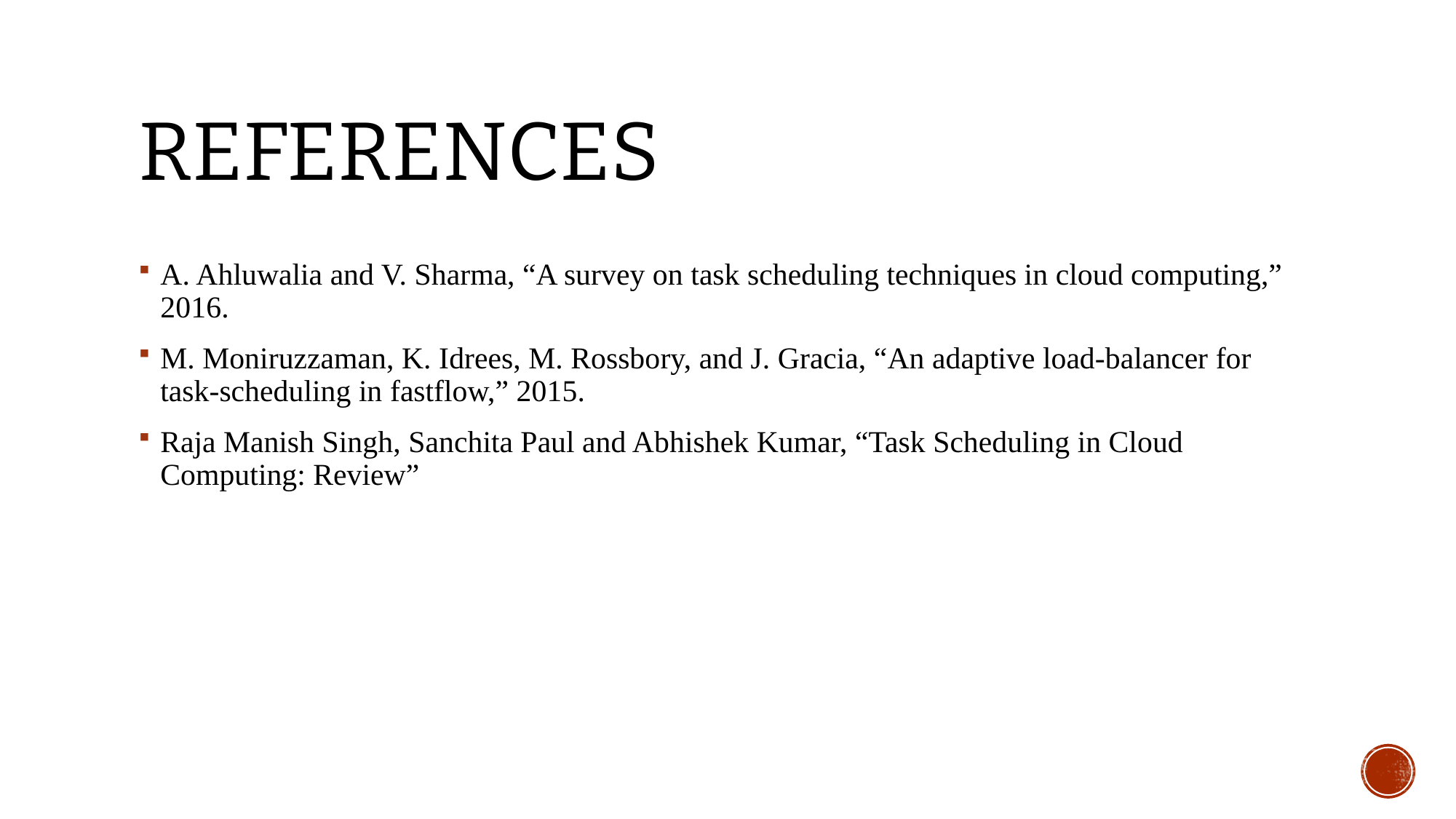

# REFERENCES
A. Ahluwalia and V. Sharma, “A survey on task scheduling techniques in cloud computing,” 2016.
M. Moniruzzaman, K. Idrees, M. Rossbory, and J. Gracia, “An adaptive load-balancer for task-scheduling in fastflow,” 2015.
Raja Manish Singh, Sanchita Paul and Abhishek Kumar, “Task Scheduling in Cloud Computing: Review”